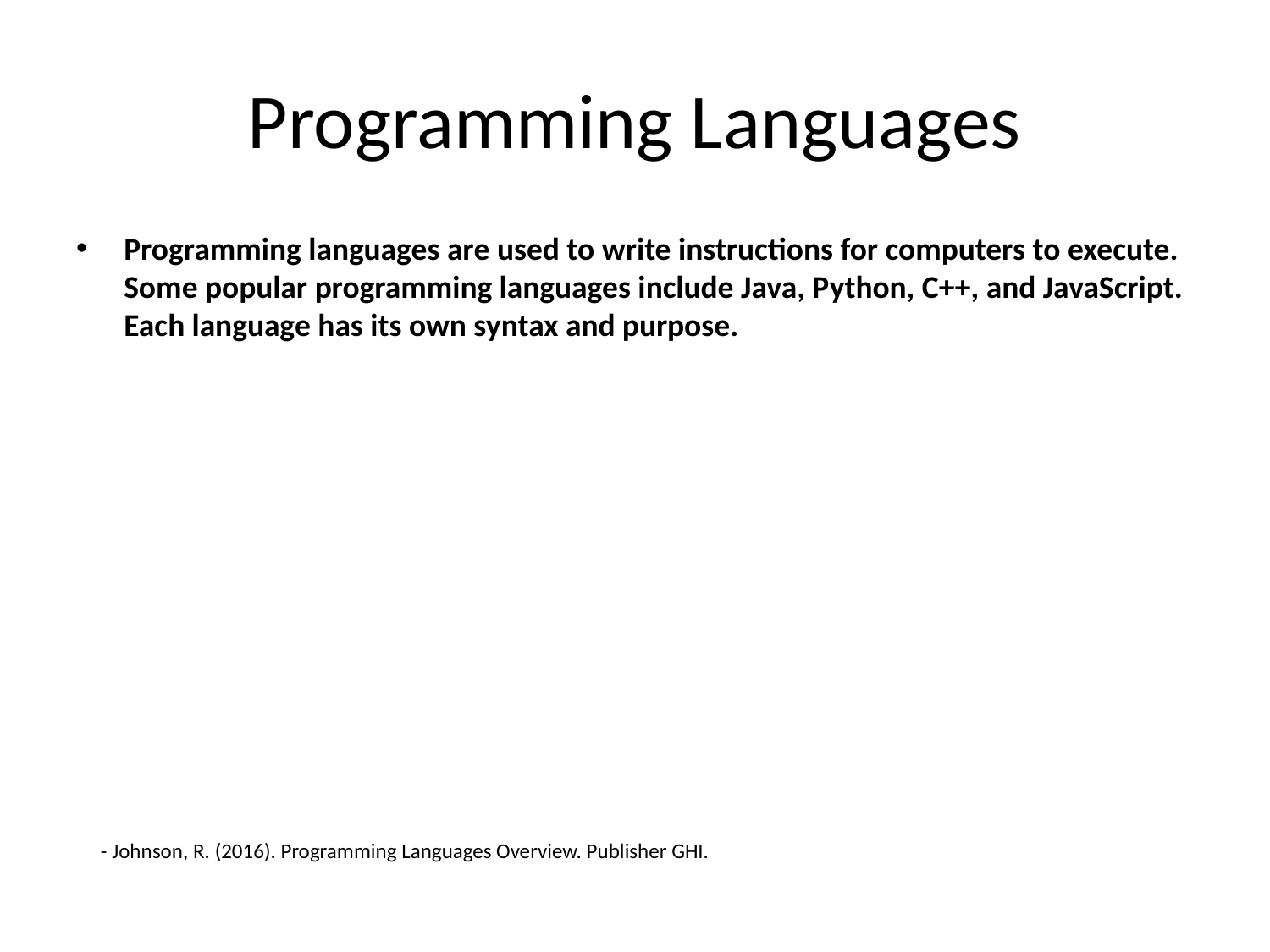

# Programming Languages
Programming languages are used to write instructions for computers to execute. Some popular programming languages include Java, Python, C++, and JavaScript. Each language has its own syntax and purpose.

- Johnson, R. (2016). Programming Languages Overview. Publisher GHI.